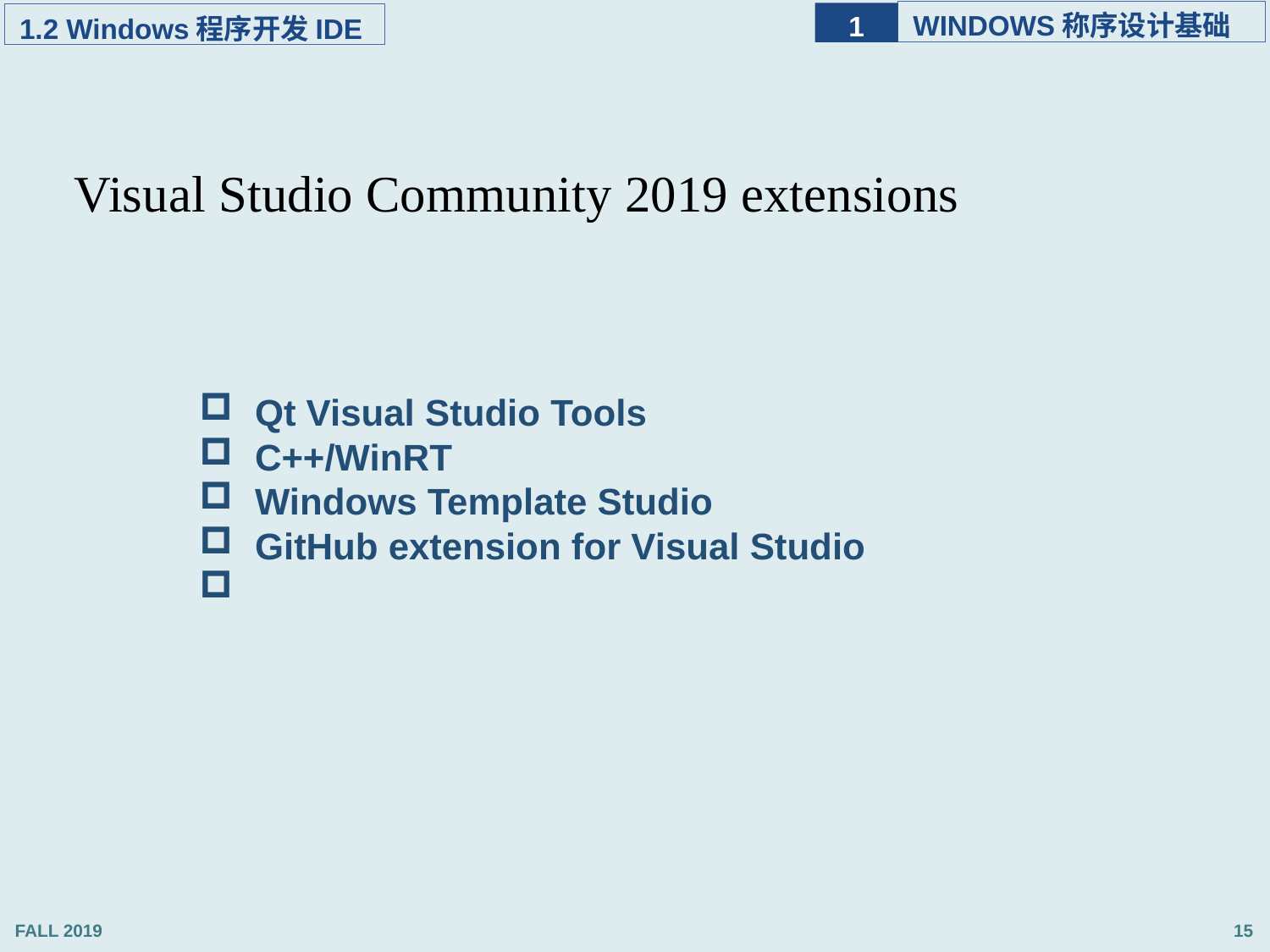

Visual Studio Community 2019 extensions
 Qt Visual Studio Tools
 C++/WinRT
 Windows Template Studio
 GitHub extension for Visual Studio